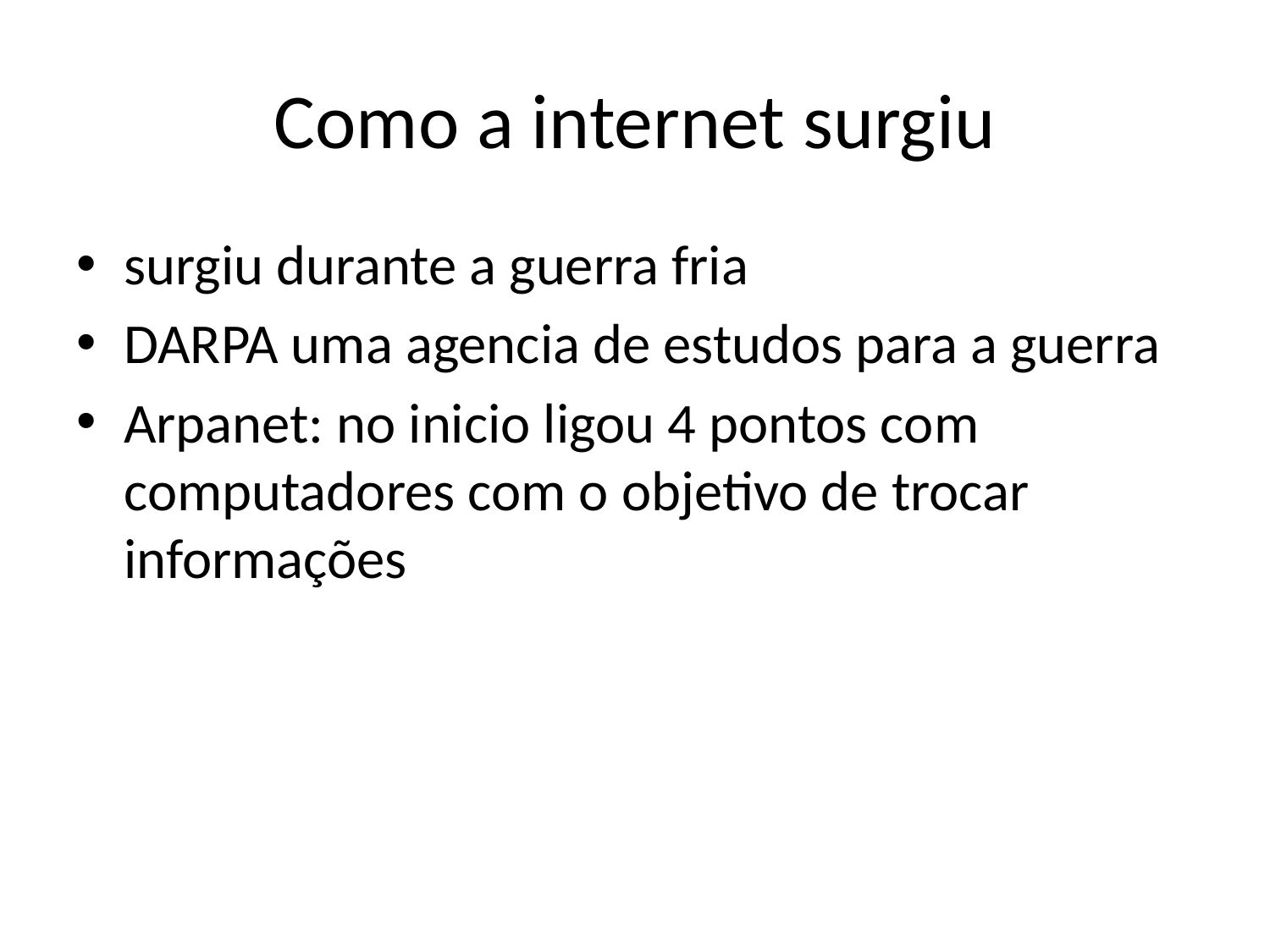

# Como a internet surgiu
surgiu durante a guerra fria
DARPA uma agencia de estudos para a guerra
Arpanet: no inicio ligou 4 pontos com computadores com o objetivo de trocar informações